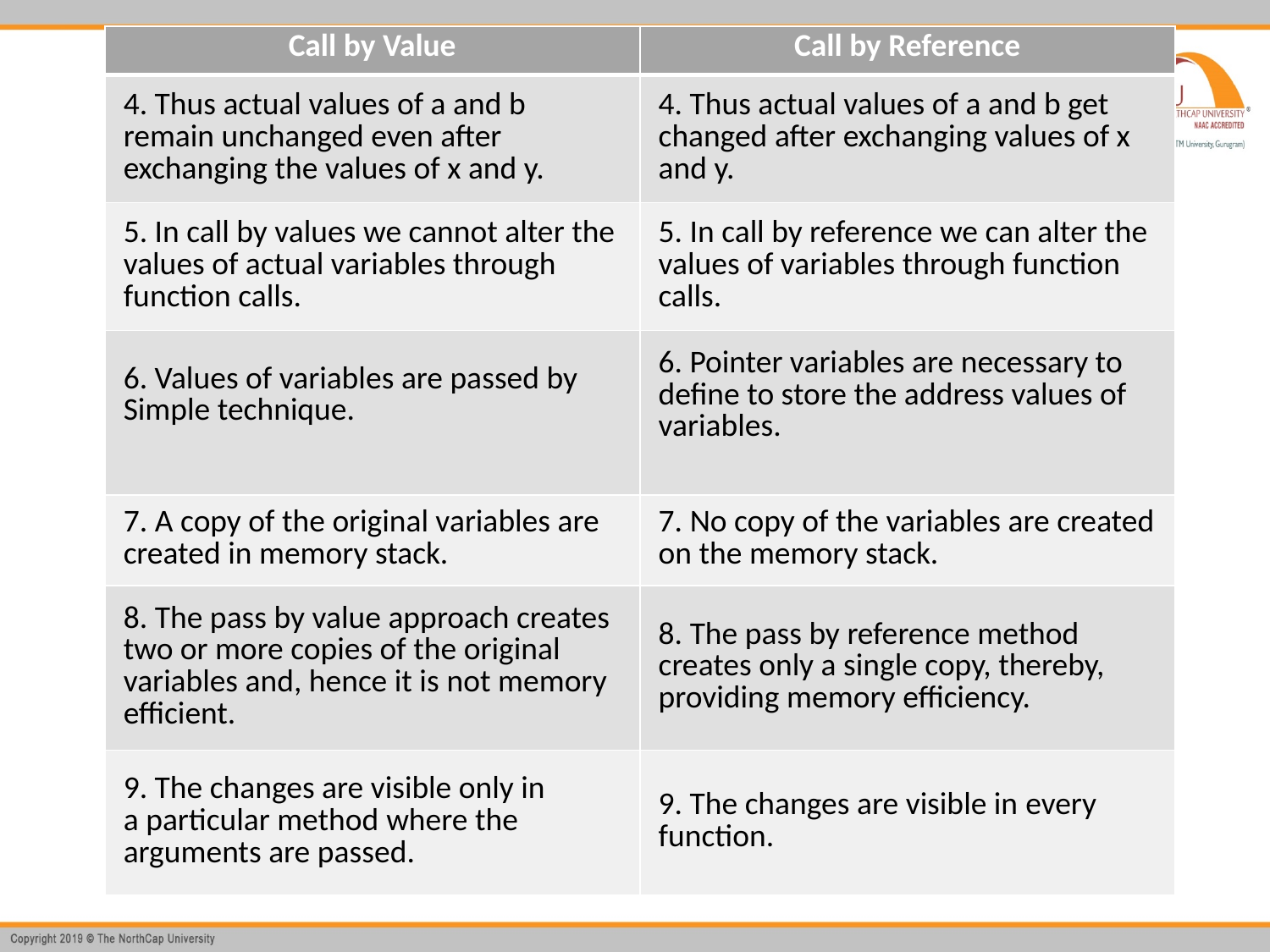

| Call by Value | Call by Reference |
| --- | --- |
| 4. Thus actual values of a and b remain unchanged even after exchanging the values of x and y. | 4. Thus actual values of a and b get changed after exchanging values of x and y. |
| 5. In call by values we cannot alter the values of actual variables through function calls. | 5. In call by reference we can alter the values of variables through function calls. |
| 6. Values of variables are passed by Simple technique. | 6. Pointer variables are necessary to define to store the address values of variables. |
| 7. A copy of the original variables are created in memory stack. | 7. No copy of the variables are created on the memory stack. |
| 8. The pass by value approach creates two or more copies of the original variables and, hence it is not memory efficient. | 8. The pass by reference method creates only a single copy, thereby, providing memory efficiency. |
| 9. The changes are visible only in a particular method where the arguments are passed. | 9. The changes are visible in every function. |